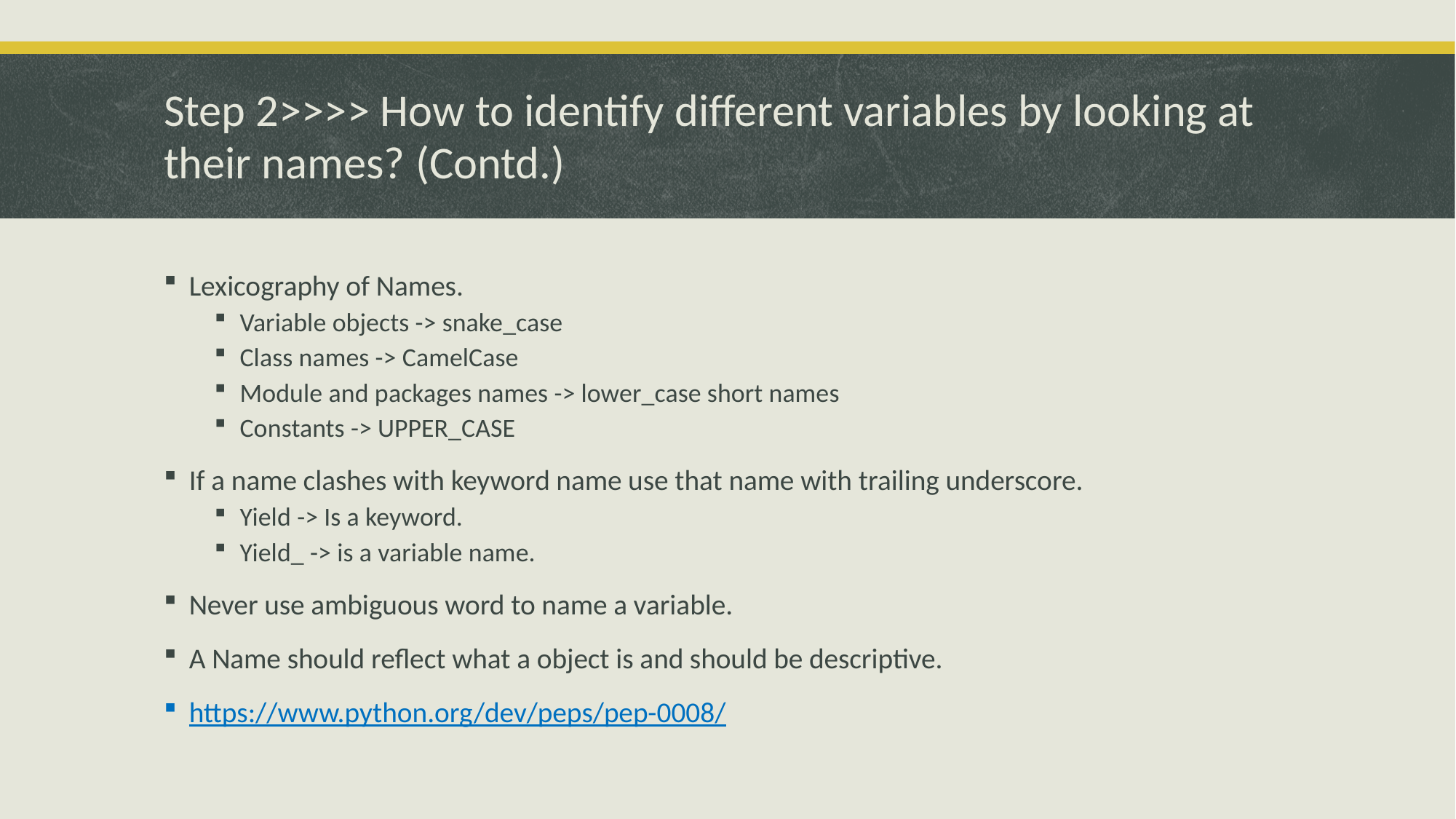

# Step 2>>>> How to identify different variables by looking at their names? (Contd.)
Lexicography of Names.
Variable objects -> snake_case
Class names -> CamelCase
Module and packages names -> lower_case short names
Constants -> UPPER_CASE
If a name clashes with keyword name use that name with trailing underscore.
Yield -> Is a keyword.
Yield_ -> is a variable name.
Never use ambiguous word to name a variable.
A Name should reflect what a object is and should be descriptive.
https://www.python.org/dev/peps/pep-0008/